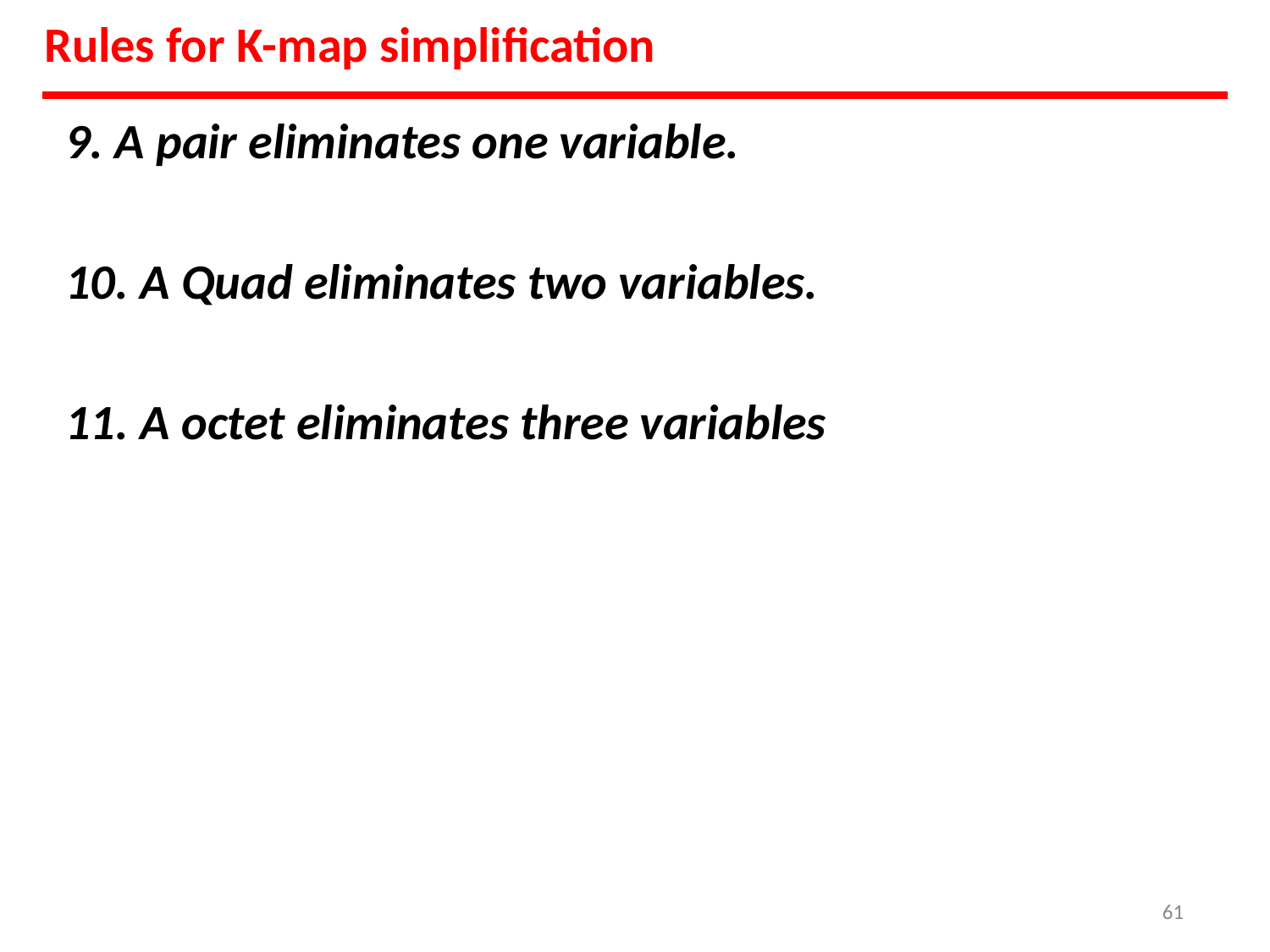

Rules for K-map simplification
A pair eliminates one variable.

A Quad eliminates two variables.

A octet eliminates three variables

61